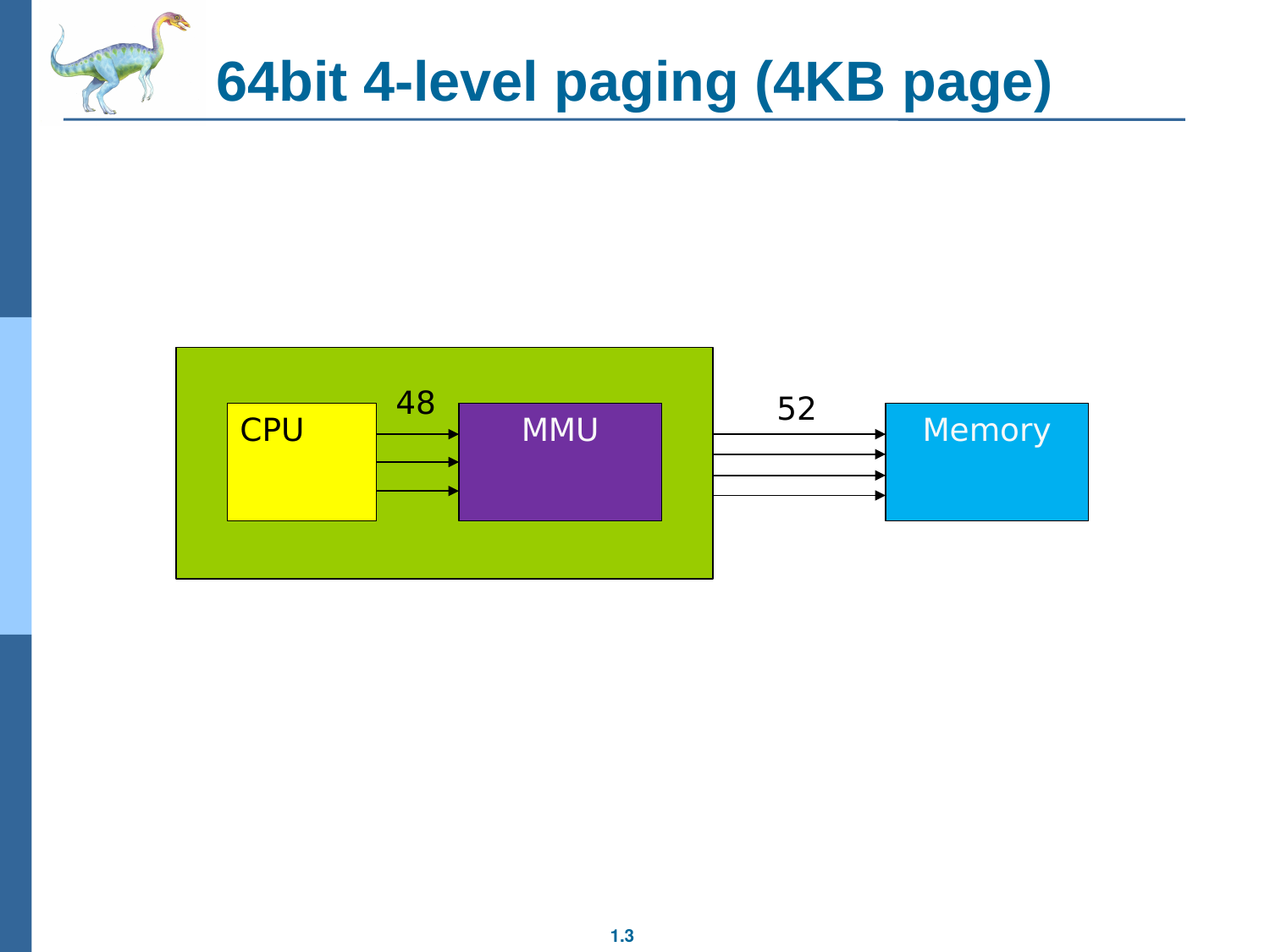

# 64bit 4-level paging (4KB page)

48
52
CPU
MMU
Memory